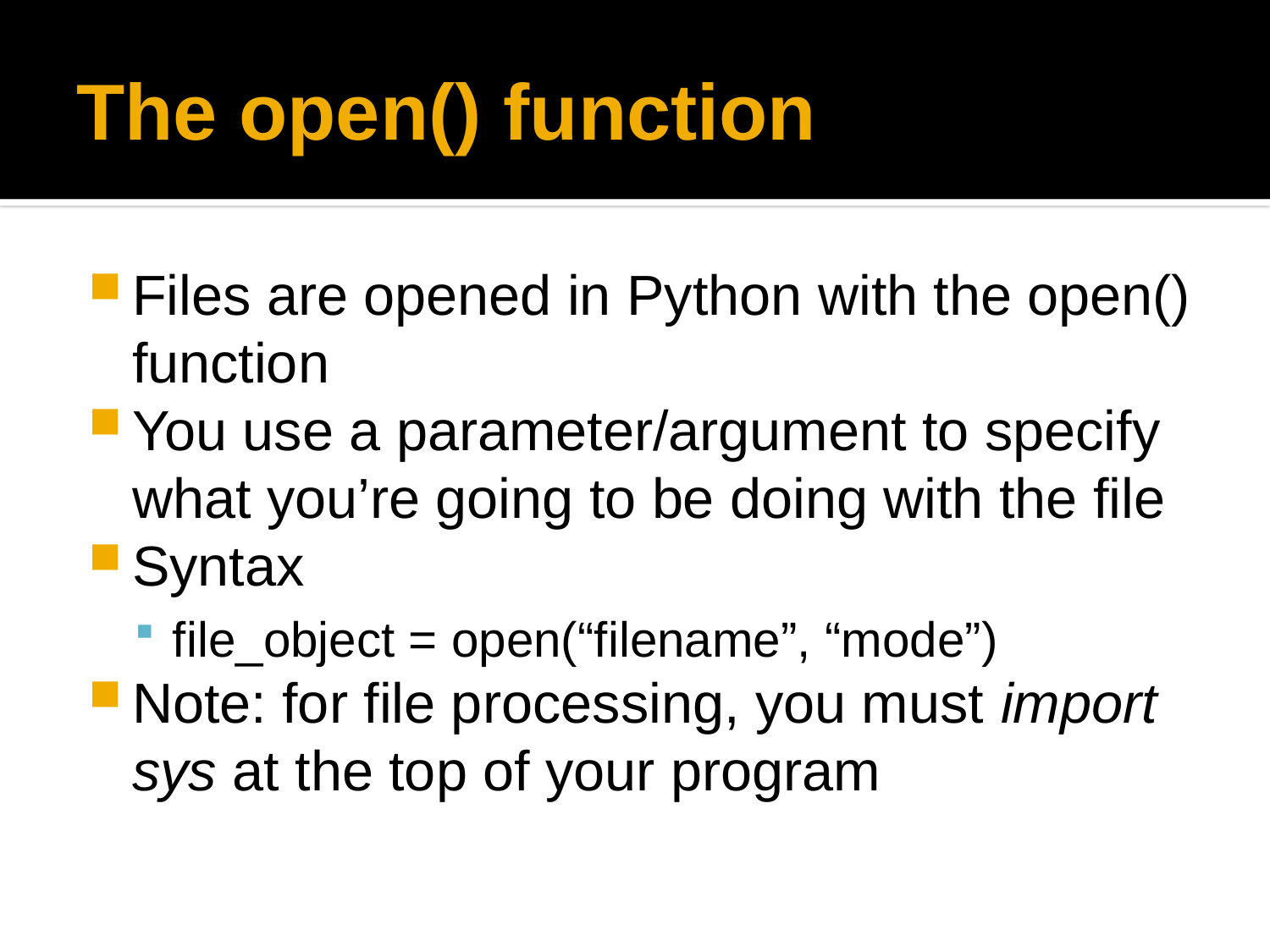

# The open() function
Files are opened in Python with the open() function
You use a parameter/argument to specify what you’re going to be doing with the file
Syntax
file_object = open(“filename”, “mode”)
Note: for file processing, you must import sys at the top of your program